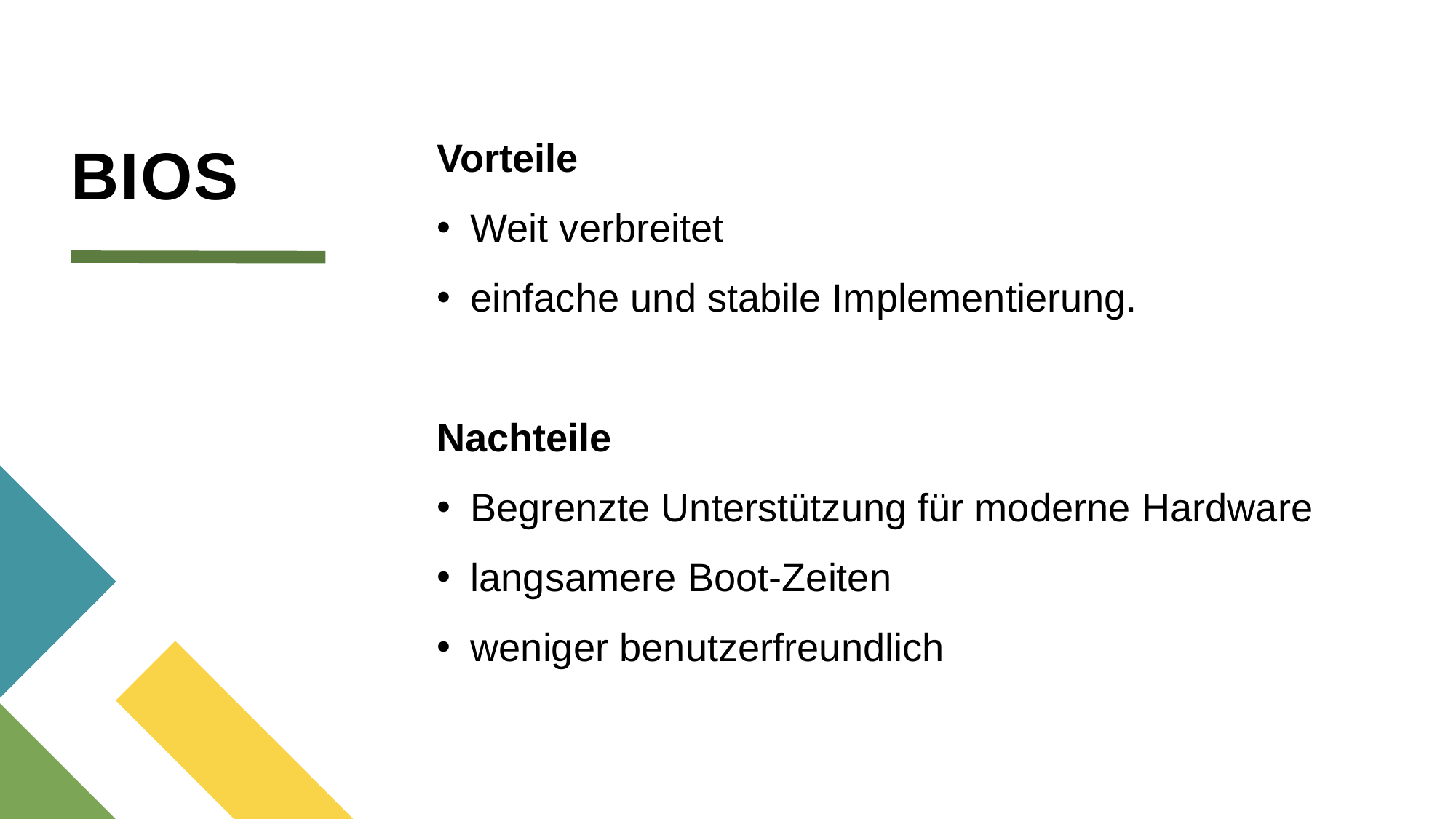

# BIOS
Vorteile
Weit verbreitet
einfache und stabile Implementierung.

Nachteile
Begrenzte Unterstützung für moderne Hardware
langsamere Boot-Zeiten
weniger benutzerfreundlich